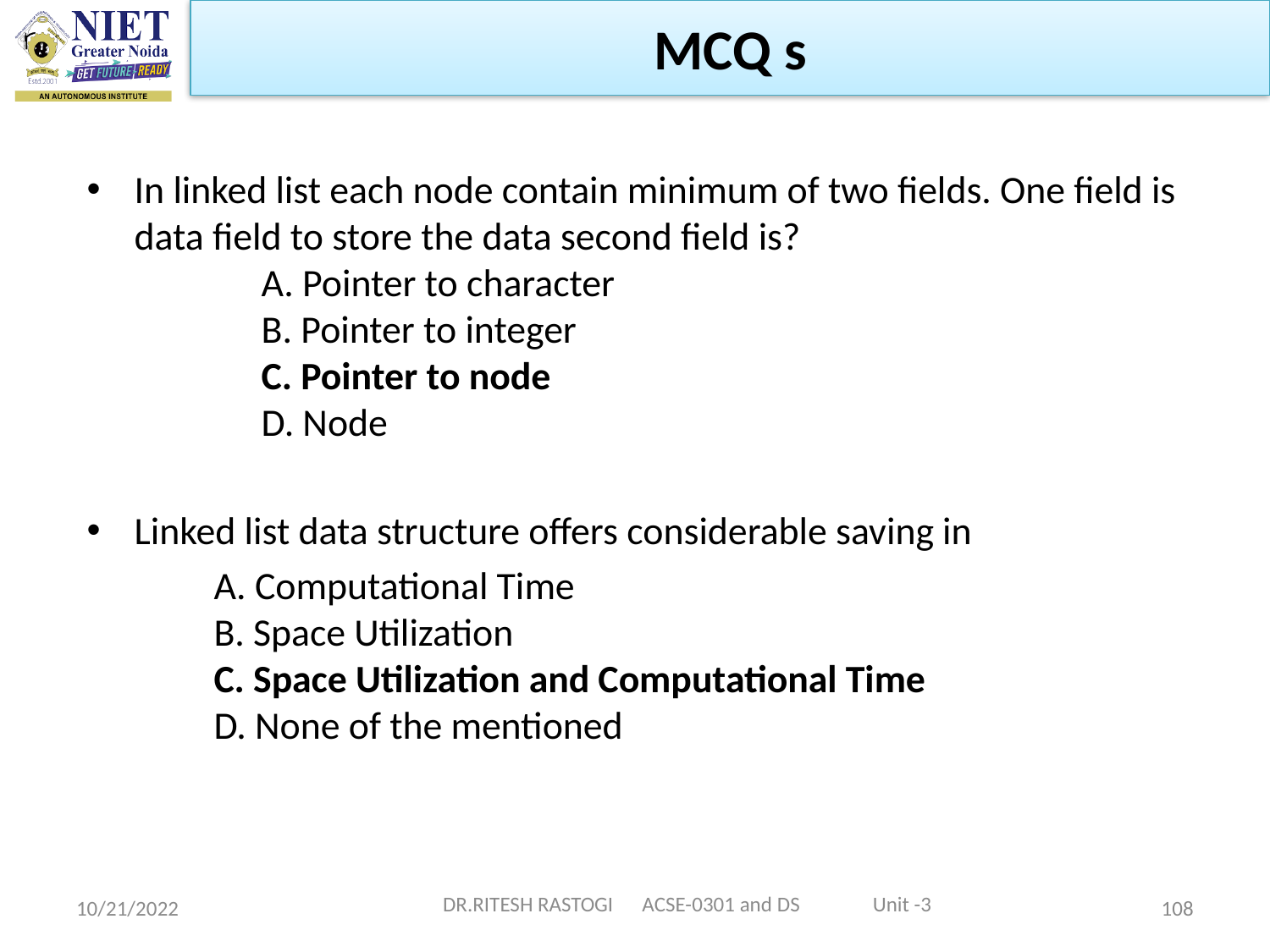

MCQ s
In linked list each node contain minimum of two fields. One field is data field to store the data second field is?
	A. Pointer to character
	B. Pointer to integer
	C. Pointer to node
	D. Node

Linked list data structure offers considerable saving in
	A. Computational Time
	B. Space Utilization
	C. Space Utilization and Computational Time
	D. None of the mentioned

DR.RITESH RASTOGI      ACSE-0301 and DS               Unit -3
10/21/2022
108